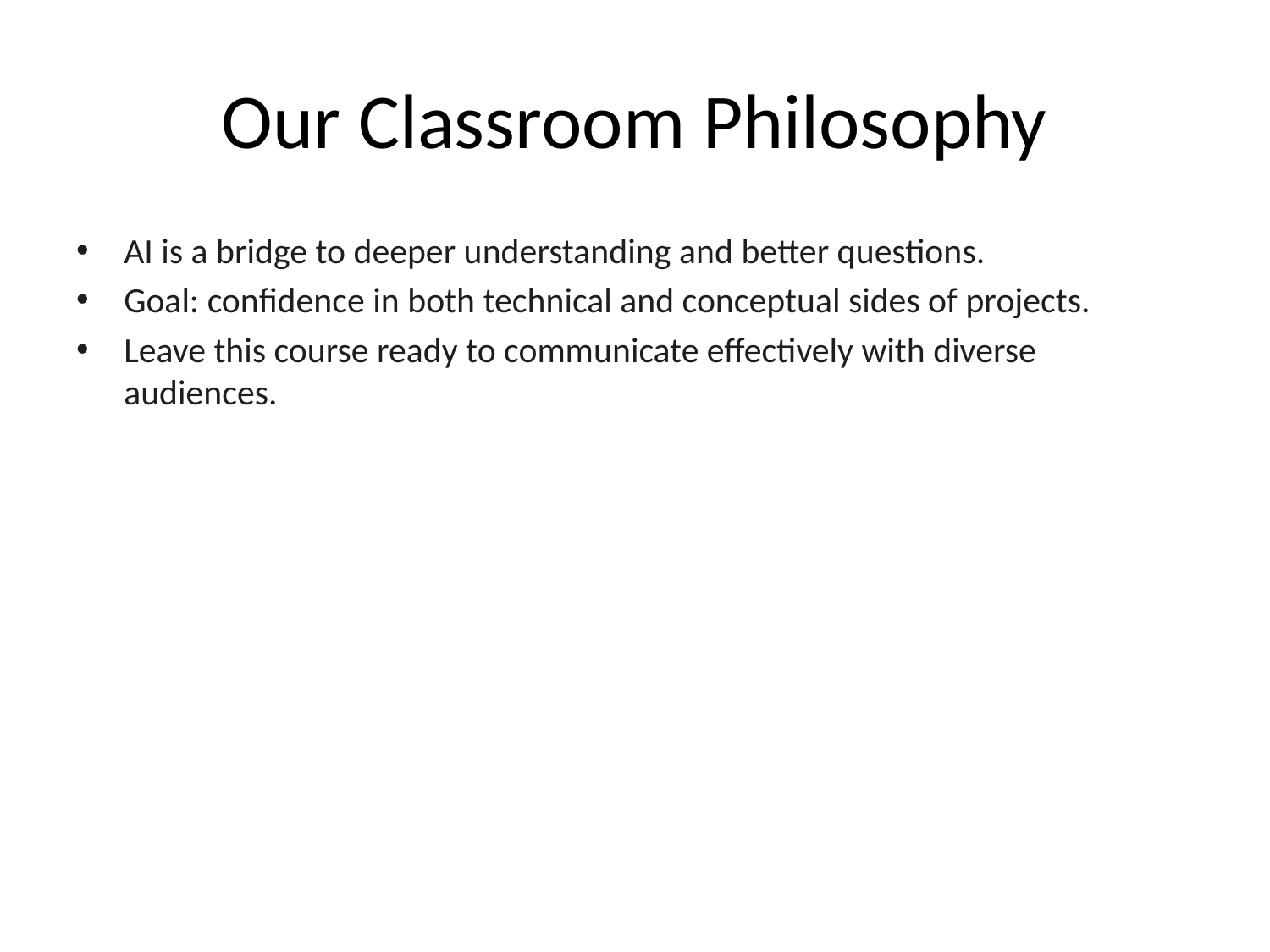

# Our Classroom Philosophy
AI is a bridge to deeper understanding and better questions.
Goal: confidence in both technical and conceptual sides of projects.
Leave this course ready to communicate effectively with diverse audiences.